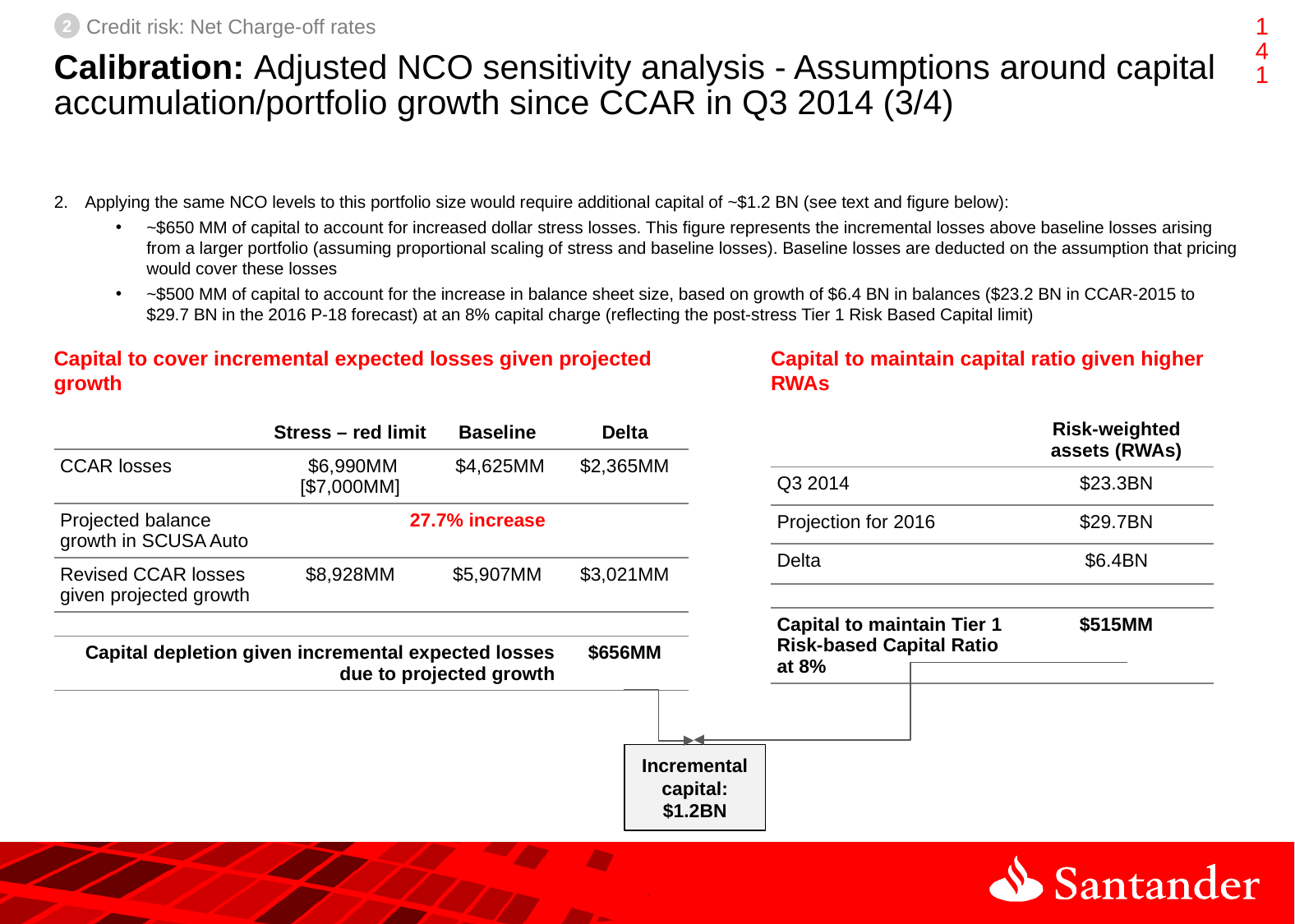

141
2
Credit risk: Net Charge-off rates
# Calibration: Adjusted NCO sensitivity analysis - Assumptions around capital accumulation/portfolio growth since CCAR in Q3 2014 (3/4)
Applying the same NCO levels to this portfolio size would require additional capital of ~$1.2 BN (see text and figure below):
~$650 MM of capital to account for increased dollar stress losses. This figure represents the incremental losses above baseline losses arising from a larger portfolio (assuming proportional scaling of stress and baseline losses). Baseline losses are deducted on the assumption that pricing would cover these losses
~$500 MM of capital to account for the increase in balance sheet size, based on growth of $6.4 BN in balances ($23.2 BN in CCAR-2015 to $29.7 BN in the 2016 P-18 forecast) at an 8% capital charge (reflecting the post-stress Tier 1 Risk Based Capital limit)

Capital to cover incremental expected losses given projected growth
Capital to maintain capital ratio given higher RWAs
|  | Risk-weighted assets (RWAs) |
| --- | --- |
| Q3 2014 | $23.3BN |
| Projection for 2016 | $29.7BN |
| Delta | $6.4BN |
|  |  |
| Capital to maintain Tier 1 Risk-based Capital Ratio at 8% | $515MM |
|  | Stress – red limit | Baseline | Delta |
| --- | --- | --- | --- |
| CCAR losses | $6,990MM [$7,000MM] | $4,625MM | $2,365MM |
| Projected balance growth in SCUSA Auto | 27.7% increase |  |  |
| Revised CCAR losses given projected growth | $8,928MM | $5,907MM | $3,021MM |
|  |  |  |  |
| Capital depletion given incremental expected losses due to projected growth |  |  | $656MM |
Incremental capital: $1.2BN